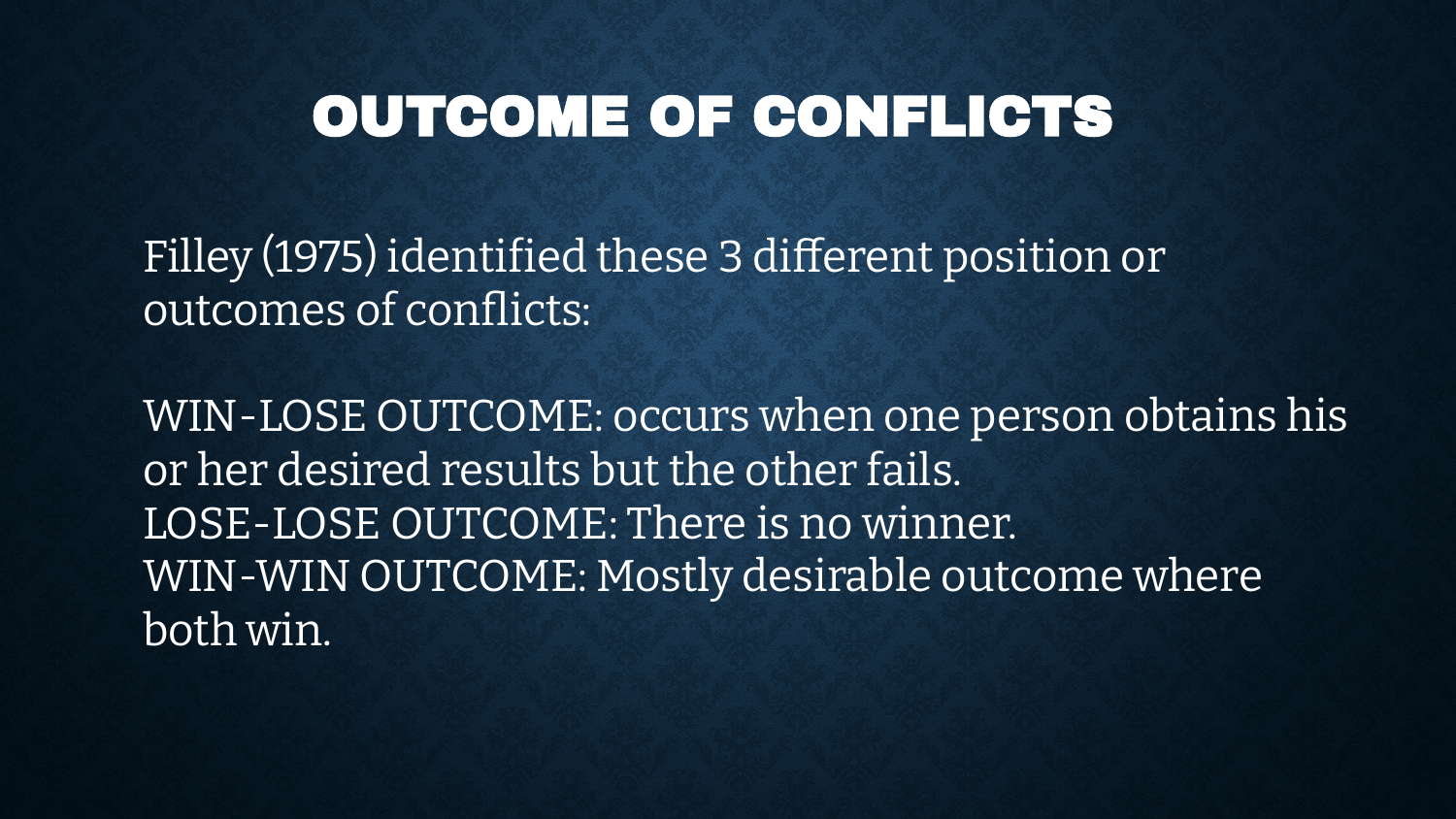

OUTCOME OF CONFLICTS
Filley (1975) identified these 3 different position or outcomes of conflicts:

WIN-LOSE OUTCOME: occurs when one person obtains his or her desired results but the other fails.
LOSE-LOSE OUTCOME: There is no winner.
WIN-WIN OUTCOME: Mostly desirable outcome where both win.